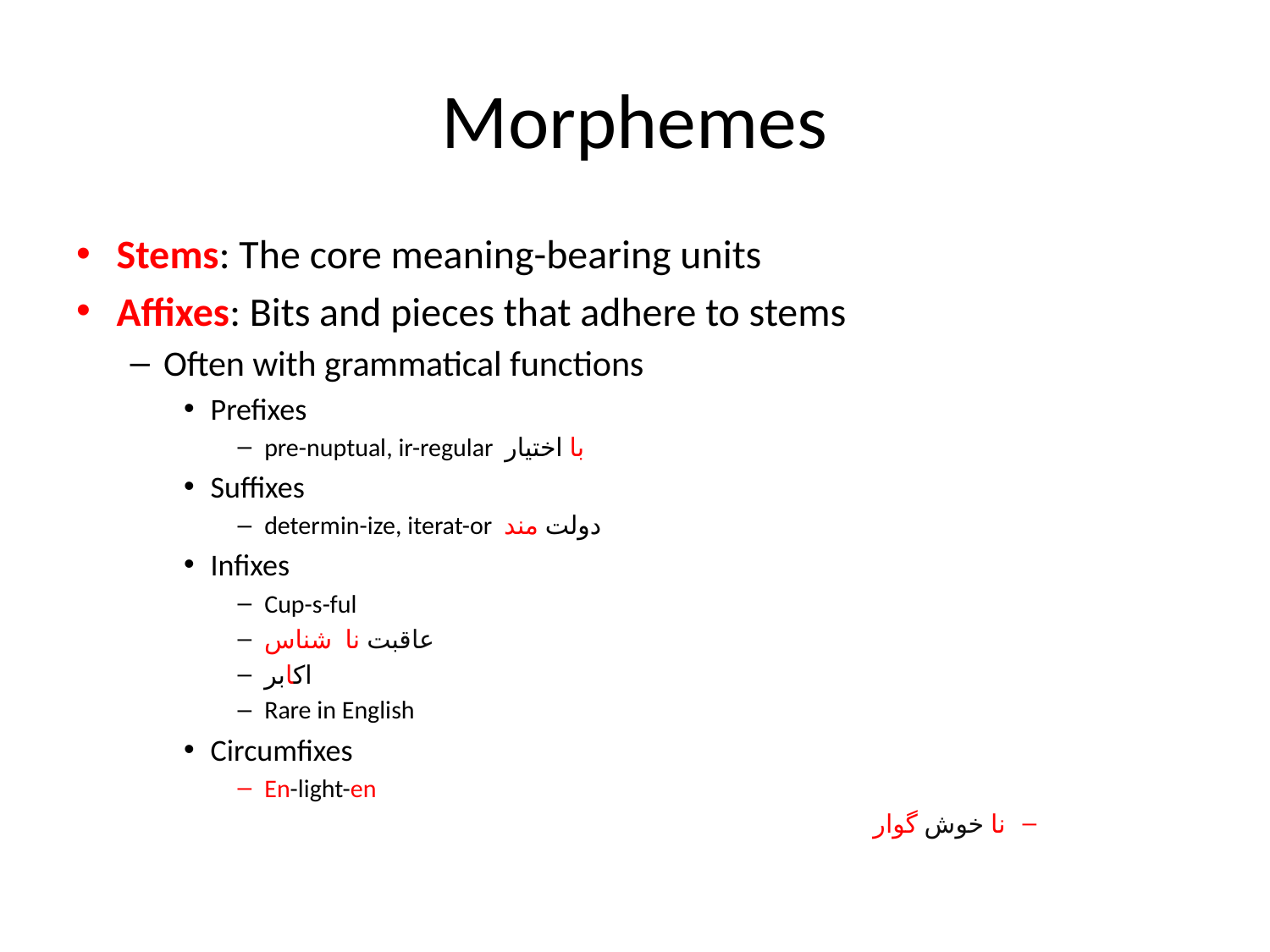

# Morphemes
Stems: The core meaning-bearing units
Affixes: Bits and pieces that adhere to stems
Often with grammatical functions
Prefixes
pre-nuptual, ir-regular  با اختیار
Suffixes
determin-ize, iterat-or  دولت مند
Infixes
Cup-s-ful
عاقبت نا  شناس
اکابر
Rare in English
Circumfixes
En-light-en
نا خوش گوار